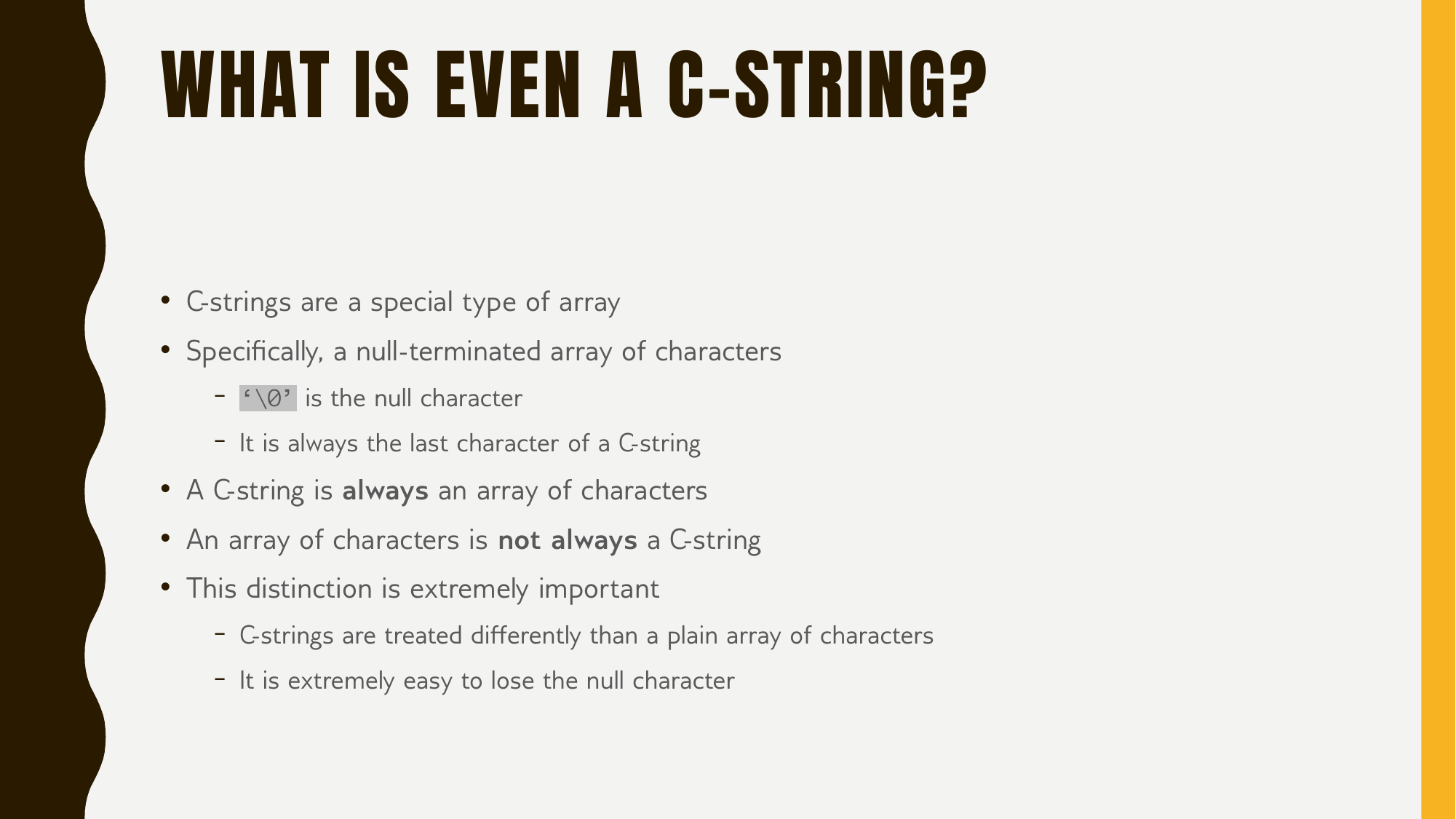

# What is Even a C-string?
C-strings are a special type of array
Specifically, a null-terminated array of characters
‘\0’ is the null character
It is always the last character of a C-string
A C-string is always an array of characters
An array of characters is not always a C-string
This distinction is extremely important
C-strings are treated differently than a plain array of characters
It is extremely easy to lose the null character